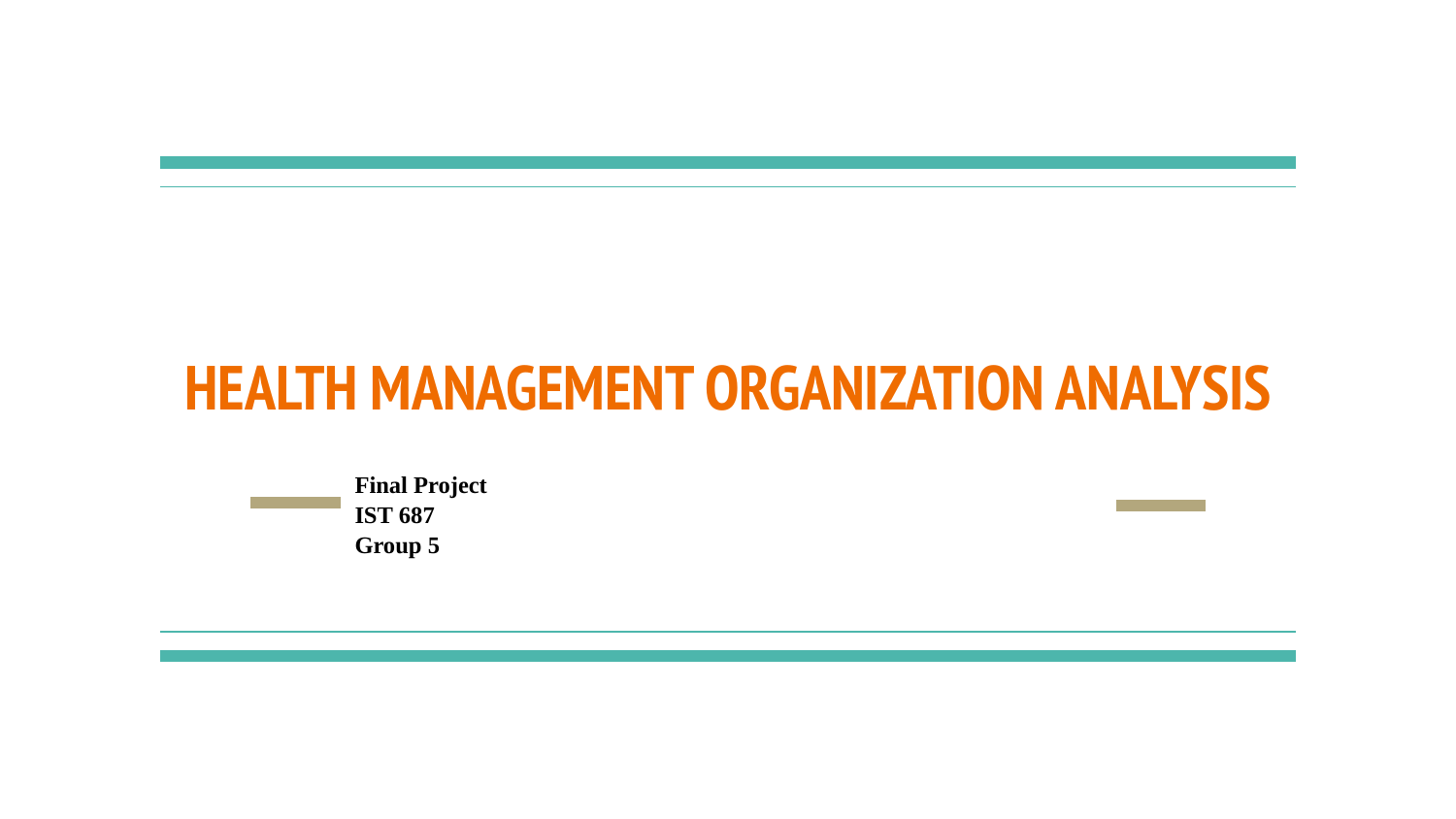

# HEALTH MANAGEMENT ORGANIZATION ANALYSIS
Final Project
IST 687
Group 5